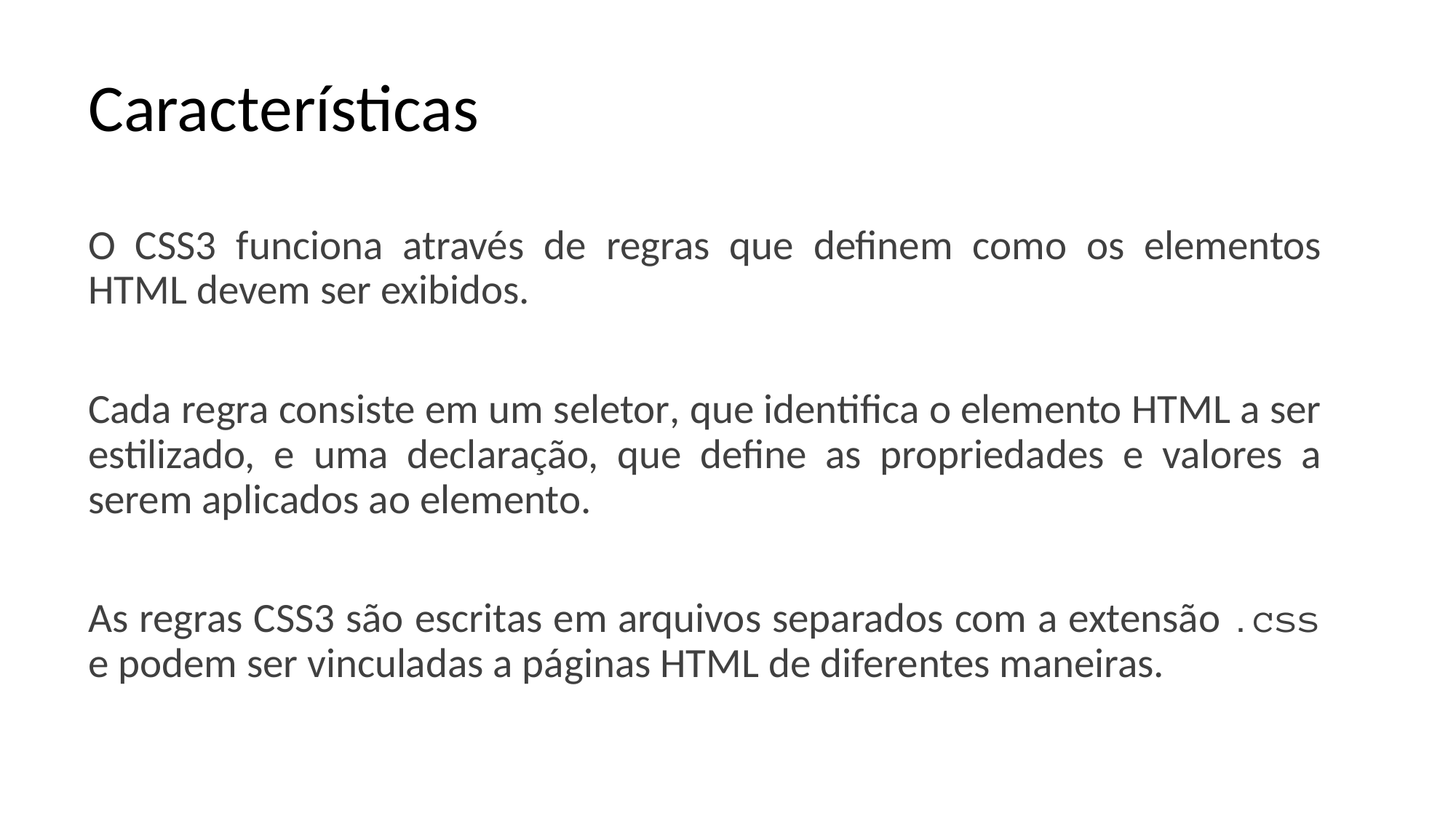

# Características
O CSS3 funciona através de regras que definem como os elementos HTML devem ser exibidos.

Cada regra consiste em um seletor, que identifica o elemento HTML a ser estilizado, e uma declaração, que define as propriedades e valores a serem aplicados ao elemento.

As regras CSS3 são escritas em arquivos separados com a extensão .css e podem ser vinculadas a páginas HTML de diferentes maneiras.